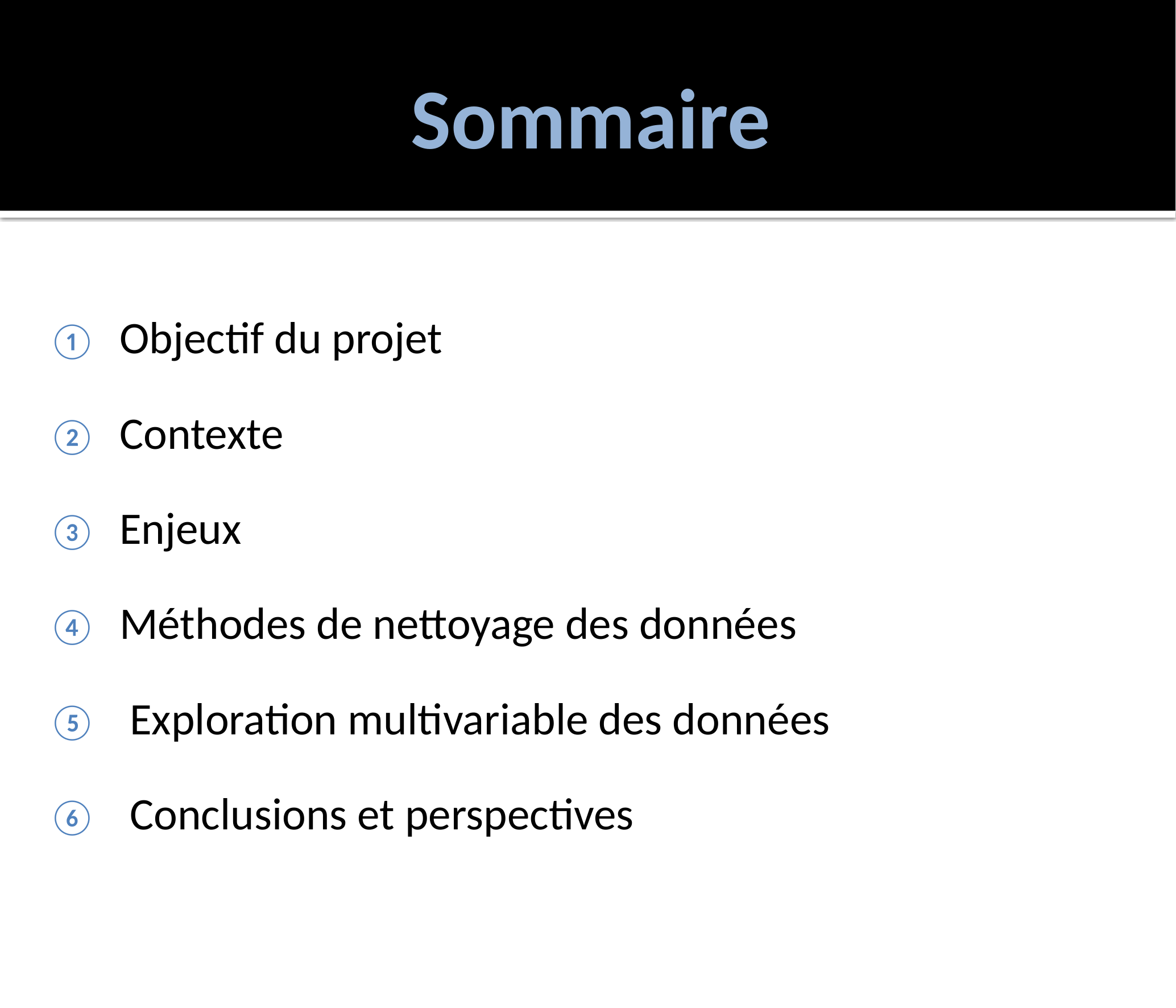

# Sommaire

Objectif du projet
Contexte
Enjeux
Méthodes de nettoyage des données
 Exploration multivariable des données
 Conclusions et perspectives